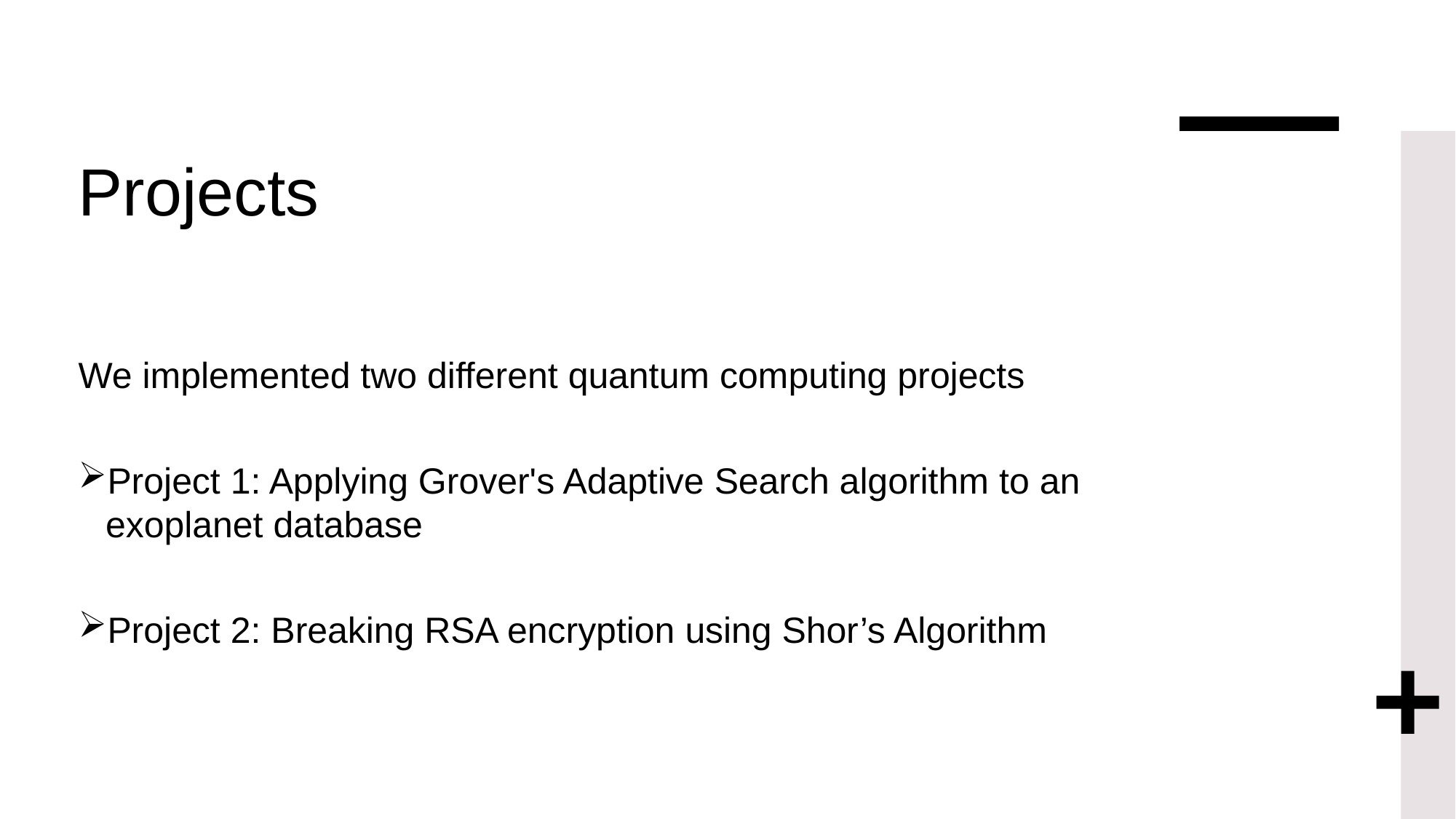

# Projects
We implemented two different quantum computing projects

Project 1: Applying Grover's Adaptive Search algorithm to an exoplanet database

Project 2: Breaking RSA encryption using Shor’s Algorithm